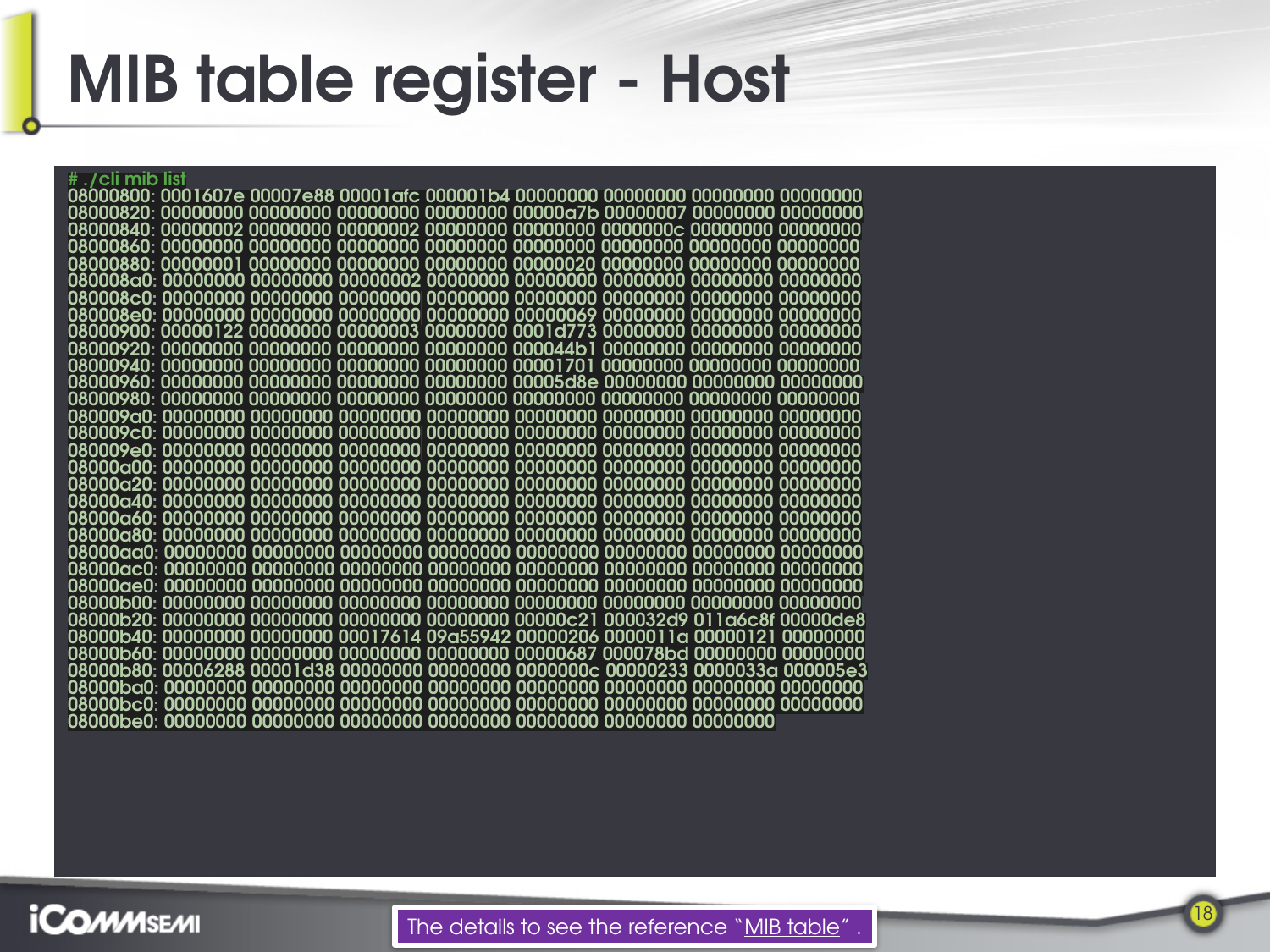

# MIB table register - Host
| # ./cli mib list 08000800: 0001607e 00007e88 00001afc 000001b4 00000000 00000000 00000000 00000000 08000820: 00000000 00000000 00000000 00000000 00000a7b 00000007 00000000 00000000 08000840: 00000002 00000000 00000002 00000000 00000000 0000000c 00000000 00000000 08000860: 00000000 00000000 00000000 00000000 00000000 00000000 00000000 00000000 08000880: 00000001 00000000 00000000 00000000 00000020 00000000 00000000 00000000 080008a0: 00000000 00000000 00000002 00000000 00000000 00000000 00000000 00000000 080008c0: 00000000 00000000 00000000 00000000 00000000 00000000 00000000 00000000 080008e0: 00000000 00000000 00000000 00000000 00000069 00000000 00000000 00000000 08000900: 00000122 00000000 00000003 00000000 0001d773 00000000 00000000 00000000 08000920: 00000000 00000000 00000000 00000000 000044b1 00000000 00000000 00000000 08000940: 00000000 00000000 00000000 00000000 00001701 00000000 00000000 00000000 08000960: 00000000 00000000 00000000 00000000 00005d8e 00000000 00000000 00000000 08000980: 00000000 00000000 00000000 00000000 00000000 00000000 00000000 00000000 080009a0: 00000000 00000000 00000000 00000000 00000000 00000000 00000000 00000000 080009c0: 00000000 00000000 00000000 00000000 00000000 00000000 00000000 00000000 080009e0: 00000000 00000000 00000000 00000000 00000000 00000000 00000000 00000000 08000a00: 00000000 00000000 00000000 00000000 00000000 00000000 00000000 00000000 08000a20: 00000000 00000000 00000000 00000000 00000000 00000000 00000000 00000000 08000a40: 00000000 00000000 00000000 00000000 00000000 00000000 00000000 00000000 08000a60: 00000000 00000000 00000000 00000000 00000000 00000000 00000000 00000000 08000a80: 00000000 00000000 00000000 00000000 00000000 00000000 00000000 00000000 08000aa0: 00000000 00000000 00000000 00000000 00000000 00000000 00000000 00000000 08000ac0: 00000000 00000000 00000000 00000000 00000000 00000000 00000000 00000000 08000ae0: 00000000 00000000 00000000 00000000 00000000 00000000 00000000 00000000 08000b00: 00000000 00000000 00000000 00000000 00000000 00000000 00000000 00000000 08000b20: 00000000 00000000 00000000 00000000 00000c21 000032d9 011a6c8f 00000de8 08000b40: 00000000 00000000 00017614 09a55942 00000206 0000011a 00000121 00000000 08000b60: 00000000 00000000 00000000 00000000 00000687 000078bd 00000000 00000000 08000b80: 00006288 00001d38 00000000 00000000 0000000c 00000233 0000033a 000005e3 08000ba0: 00000000 00000000 00000000 00000000 00000000 00000000 00000000 00000000 08000bc0: 00000000 00000000 00000000 00000000 00000000 00000000 00000000 00000000 08000be0: 00000000 00000000 00000000 00000000 00000000 00000000 00000000 |  |
| --- | --- |
The details to see the reference “MIB table” .